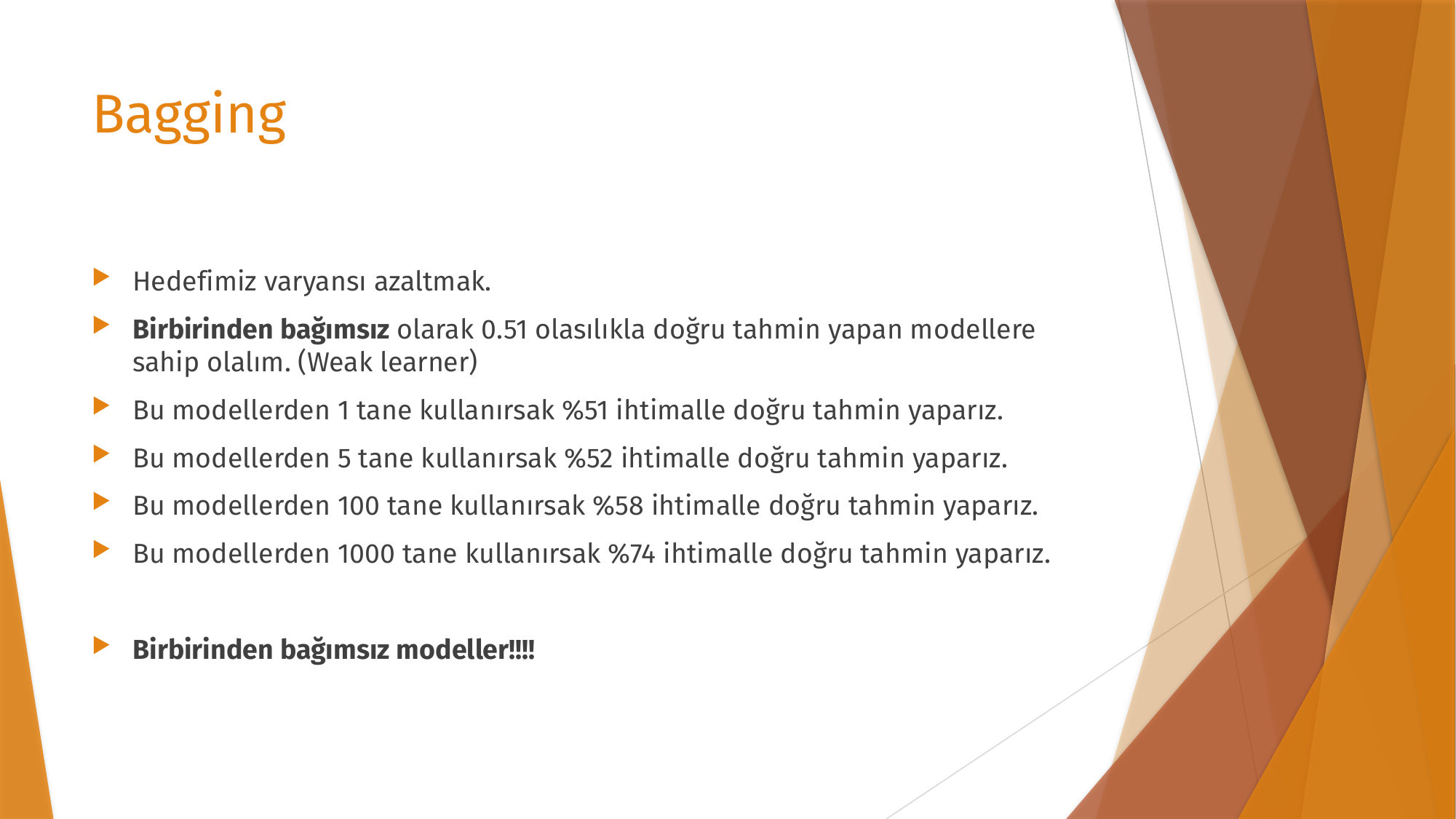

# Bagging
Hedefimiz varyansı azaltmak.
Birbirinden bağımsız olarak 0.51 olasılıkla doğru tahmin yapan modellere sahip olalım. (Weak learner)
Bu modellerden 1 tane kullanırsak %51 ihtimalle doğru tahmin yaparız.
Bu modellerden 5 tane kullanırsak %52 ihtimalle doğru tahmin yaparız.
Bu modellerden 100 tane kullanırsak %58 ihtimalle doğru tahmin yaparız.
Bu modellerden 1000 tane kullanırsak %74 ihtimalle doğru tahmin yaparız.

Birbirinden bağımsız modeller!!!!